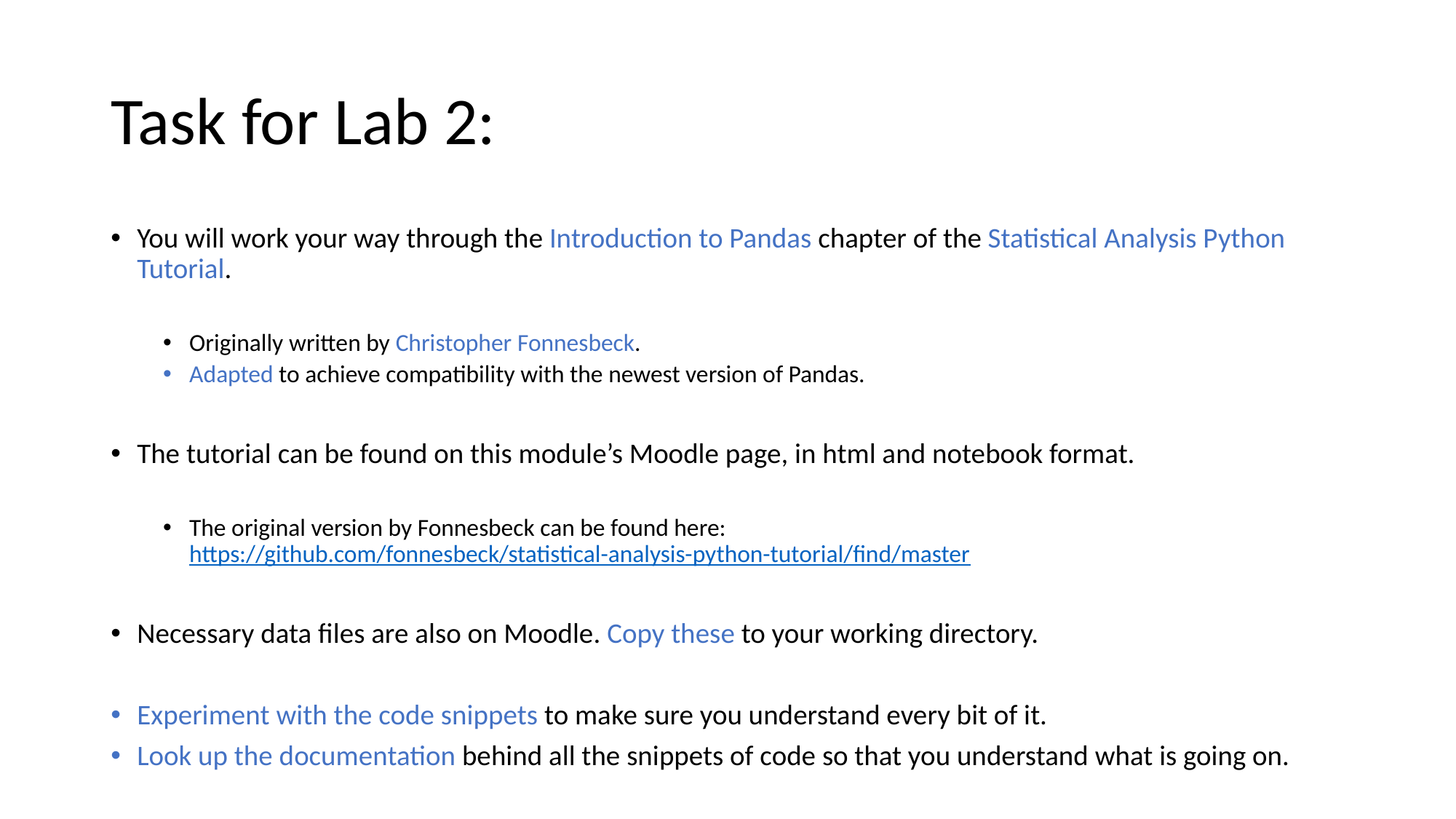

# Task for Lab 2:
You will work your way through the Introduction to Pandas chapter of the Statistical Analysis Python Tutorial.

Originally written by Christopher Fonnesbeck.
Adapted to achieve compatibility with the newest version of Pandas.

The tutorial can be found on this module’s Moodle page, in html and notebook format.

The original version by Fonnesbeck can be found here: https://github.com/fonnesbeck/statistical-analysis-python-tutorial/find/master

Necessary data files are also on Moodle. Copy these to your working directory.

Experiment with the code snippets to make sure you understand every bit of it.
Look up the documentation behind all the snippets of code so that you understand what is going on.